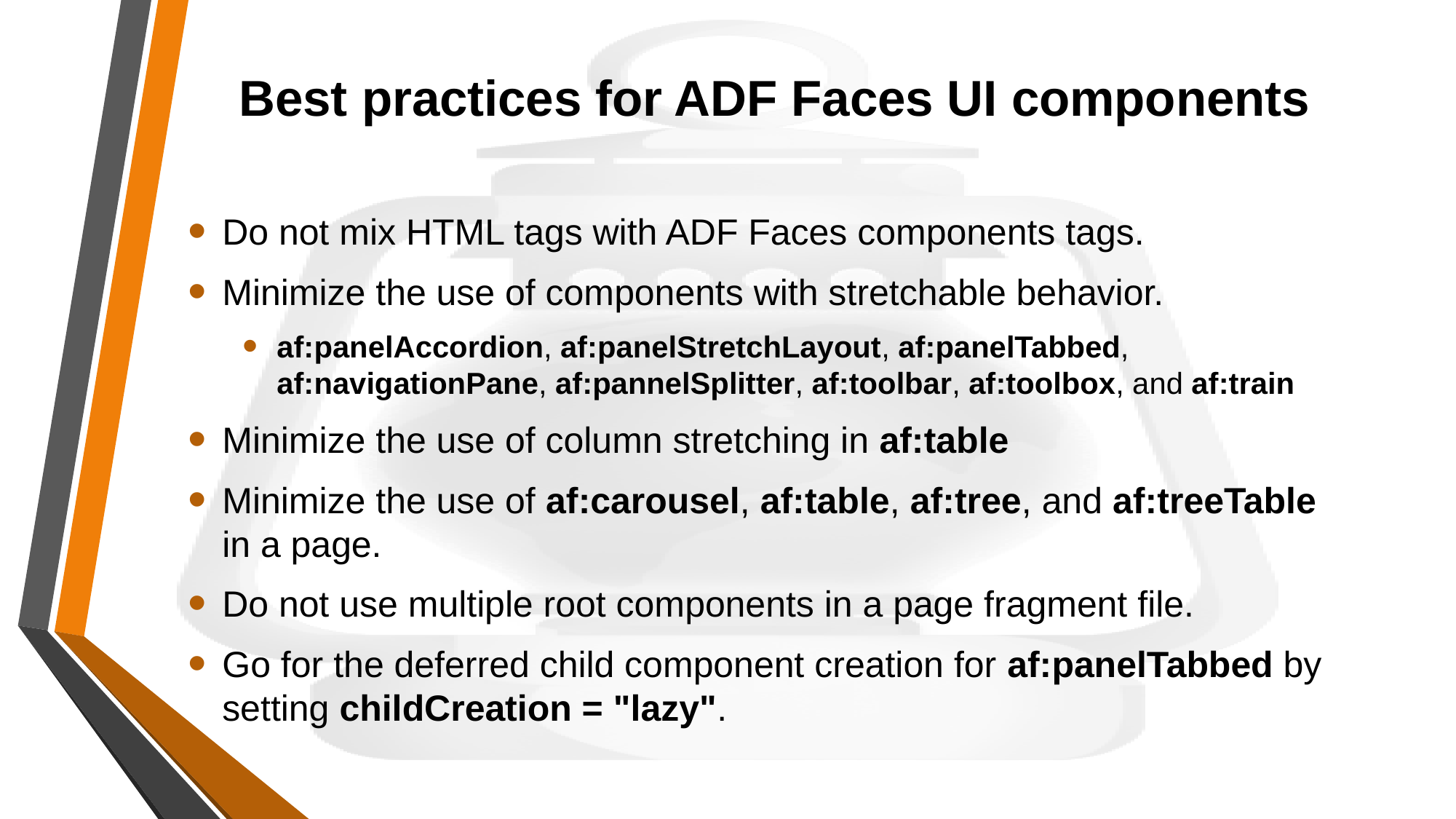

# Best practices for ADF Faces UI components
Do not mix HTML tags with ADF Faces components tags.
Minimize the use of components with stretchable behavior.
af:panelAccordion, af:panelStretchLayout, af:panelTabbed, af:navigationPane, af:pannelSplitter, af:toolbar, af:toolbox, and af:train
Minimize the use of column stretching in af:table
Minimize the use of af:carousel, af:table, af:tree, and af:treeTable  in a page.
Do not use multiple root components in a page fragment file.
Go for the deferred child component creation for af:panelTabbed by setting childCreation = "lazy".